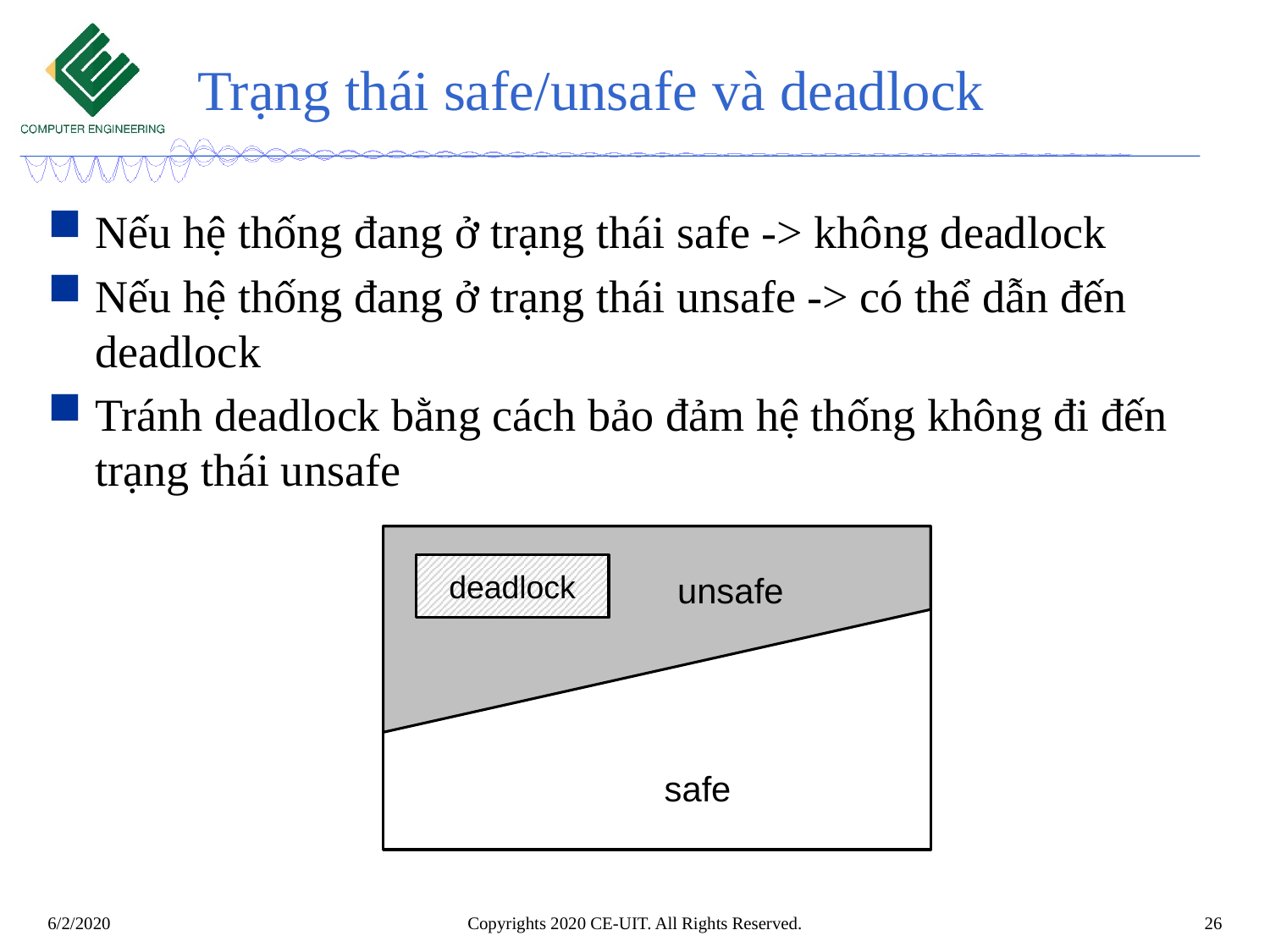

# Trạng thái safe/unsafe và deadlock
Nếu hệ thống đang ở trạng thái safe -> không deadlock
Nếu hệ thống đang ở trạng thái unsafe -> có thể dẫn đến deadlock
Tránh deadlock bằng cách bảo đảm hệ thống không đi đến trạng thái unsafe

deadlock
unsafe
safe
Copyrights 2020 CE-UIT. All Rights Reserved.
26
6/2/2020